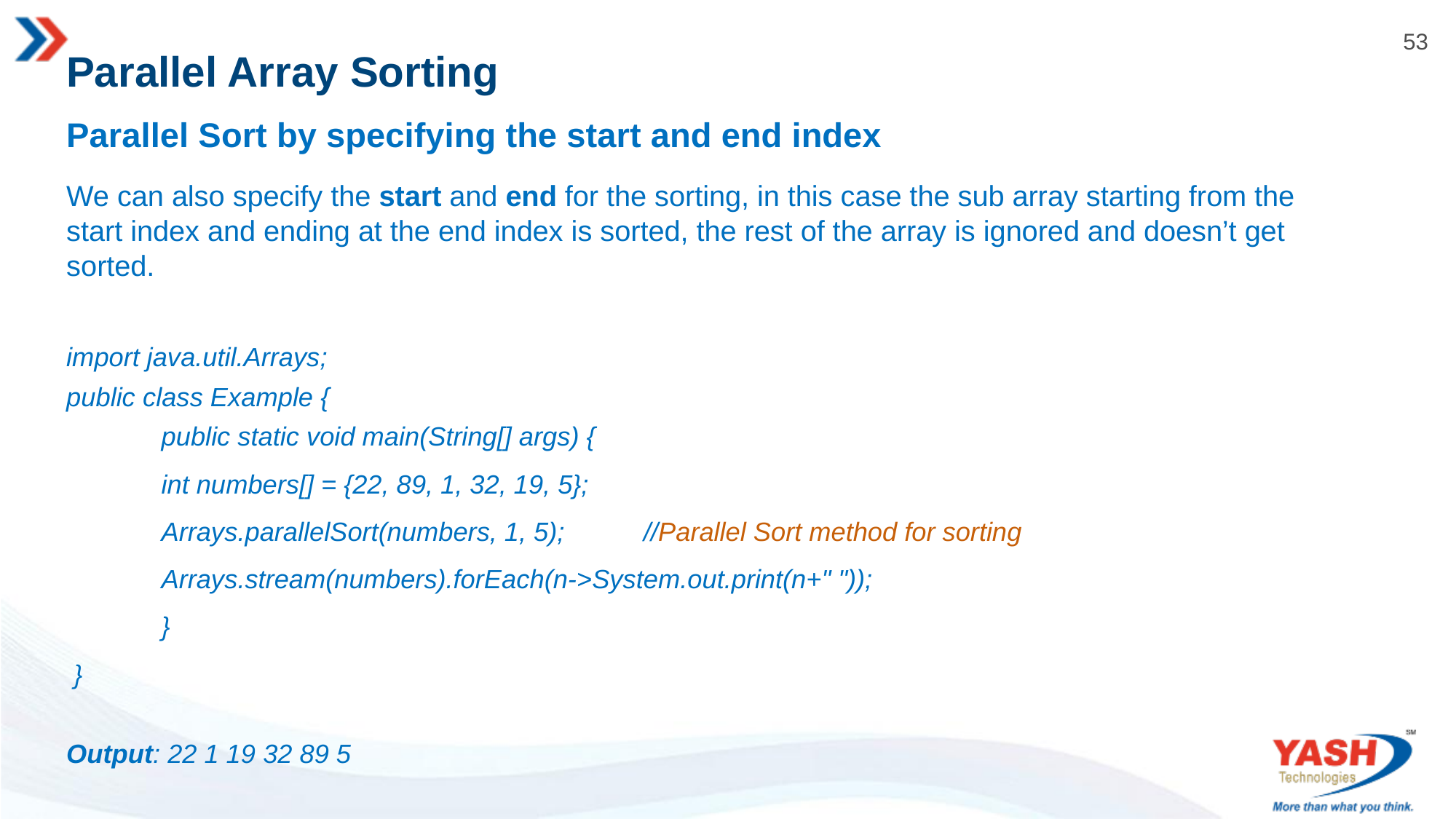

# Parallel Array Sorting
Parallel Sort by specifying the start and end index
We can also specify the start and end for the sorting, in this case the sub array starting from the start index and ending at the end index is sorted, the rest of the array is ignored and doesn’t get sorted.

import java.util.Arrays;
public class Example {
	public static void main(String[] args) {
		int numbers[] = {22, 89, 1, 32, 19, 5};
		Arrays.parallelSort(numbers, 1, 5); 			 //Parallel Sort method for sorting
		Arrays.stream(numbers).forEach(n->System.out.print(n+" "));
	}
 }
Output: 22 1 19 32 89 5